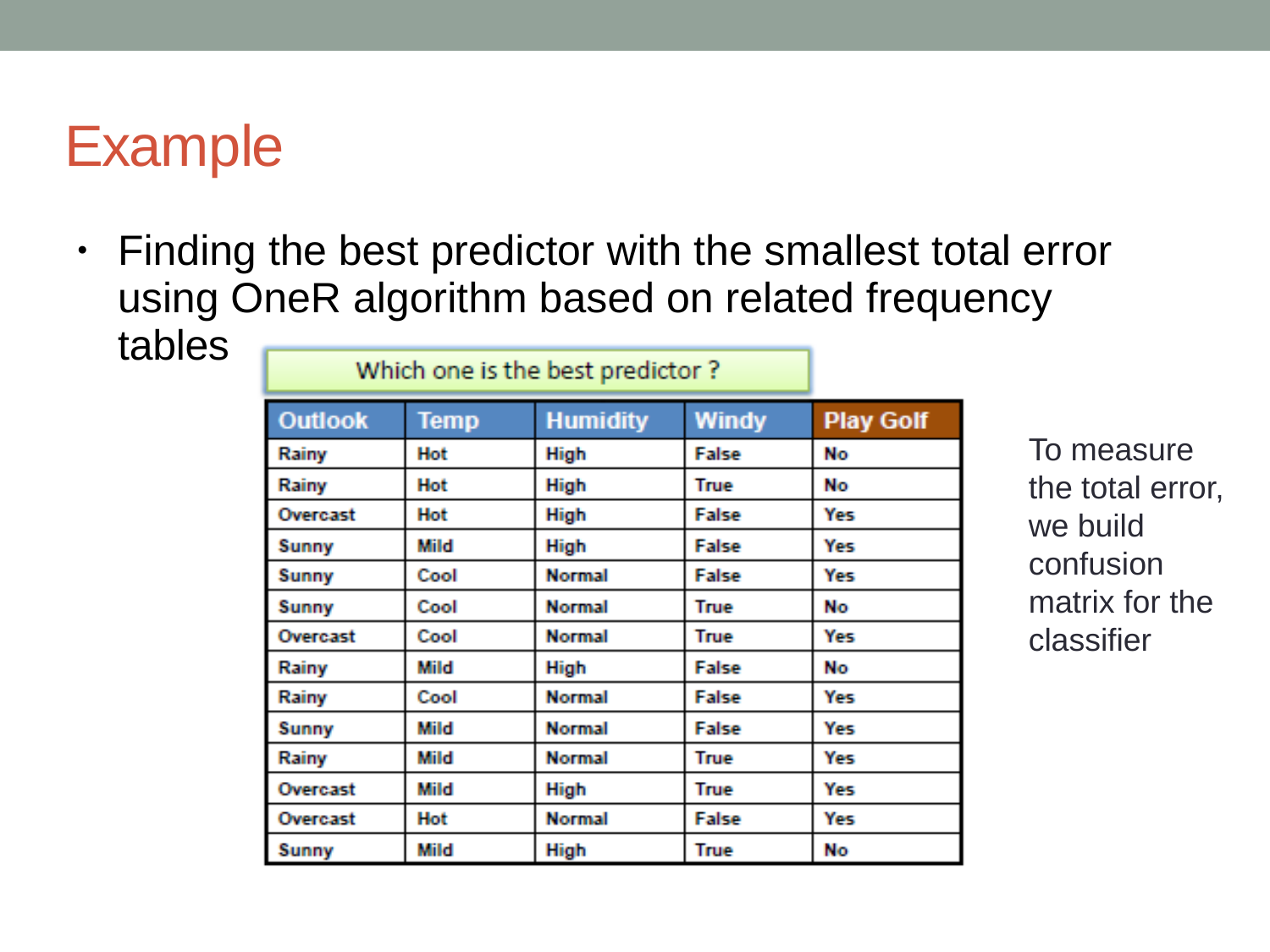

# Example
Finding the best predictor with the smallest total error using OneR algorithm based on related frequency tables
●

To measure the total error, we build confusion matrix for the classifier